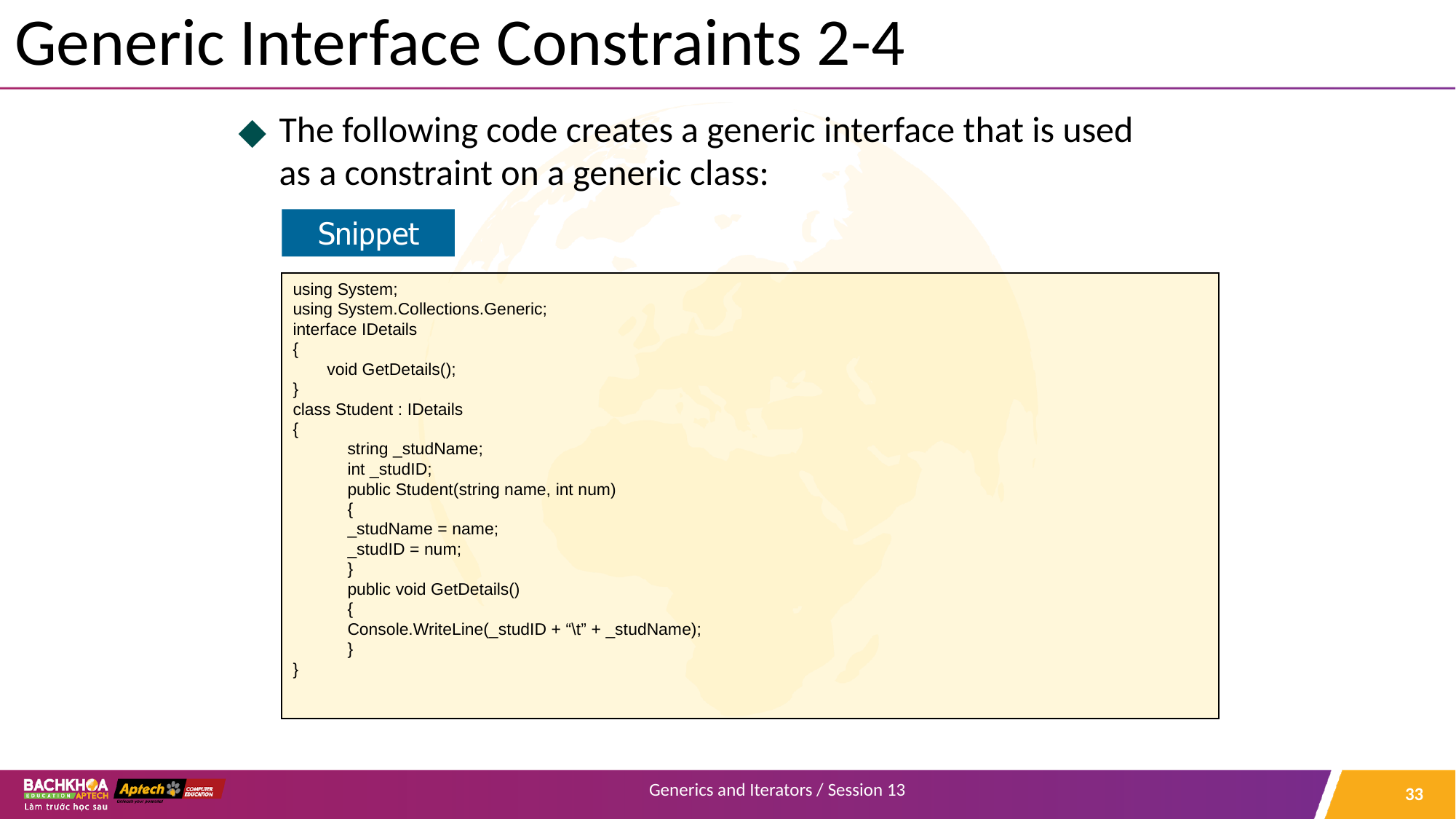

# Generic Interface Constraints 2-4

The following code creates a generic interface that is used as a constraint on a generic class:
Snippet
using System;
using System.Collections.Generic;
interface IDetails
{
void GetDetails();
}
class Student : IDetails
{
string _studName;
int _studID;
public Student(string name, int num)
{
_studName = name;
_studID = num;
}
public void GetDetails()
{
Console.WriteLine(_studID + “\t” + _studName);
}
}

33
Generics and Iterators / Session 13